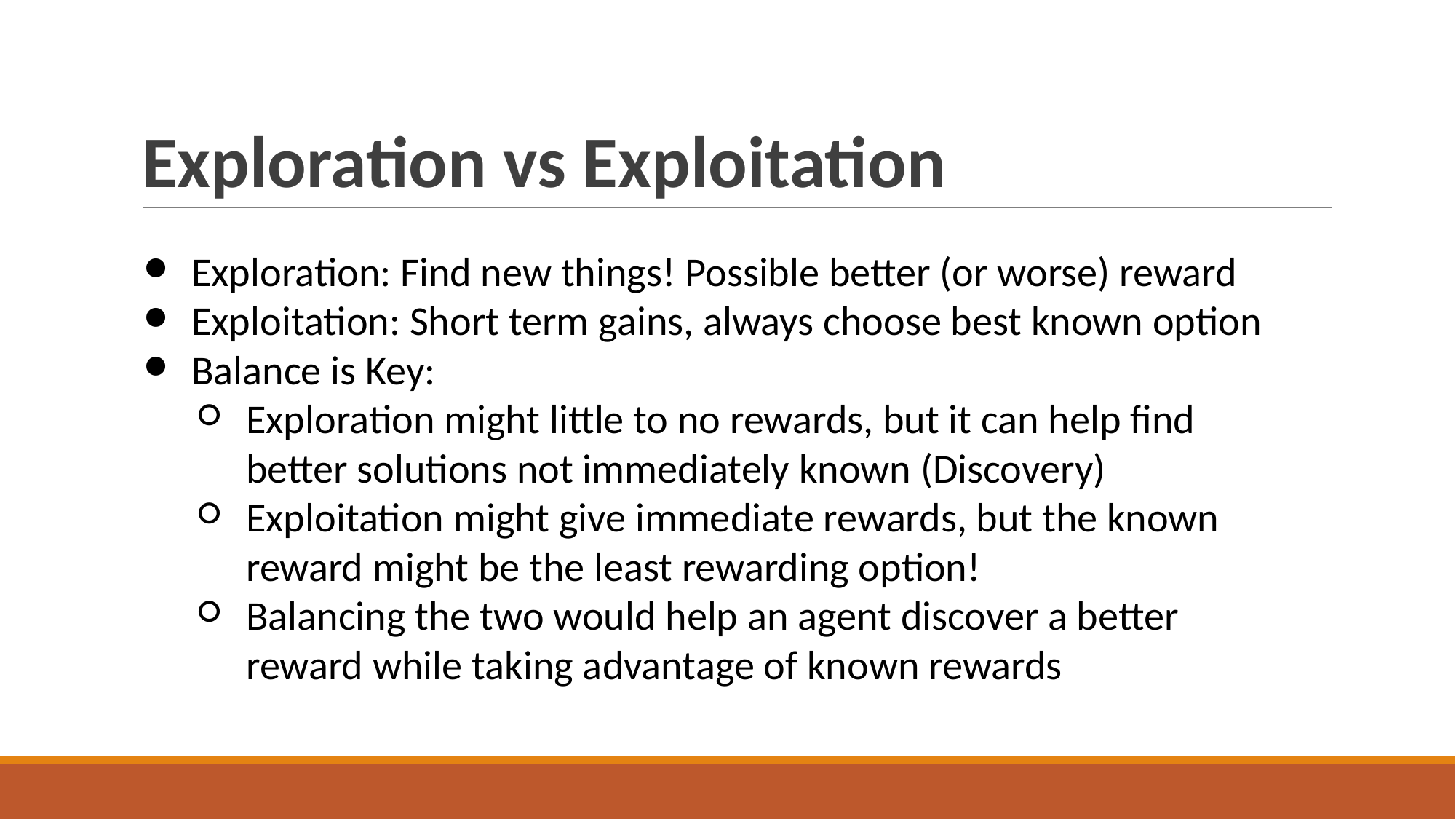

# Exploration vs Exploitation
Exploration: Find new things! Possible better (or worse) reward
Exploitation: Short term gains, always choose best known option
Balance is Key:
Exploration might little to no rewards, but it can help find better solutions not immediately known (Discovery)
Exploitation might give immediate rewards, but the known reward might be the least rewarding option!
Balancing the two would help an agent discover a better reward while taking advantage of known rewards